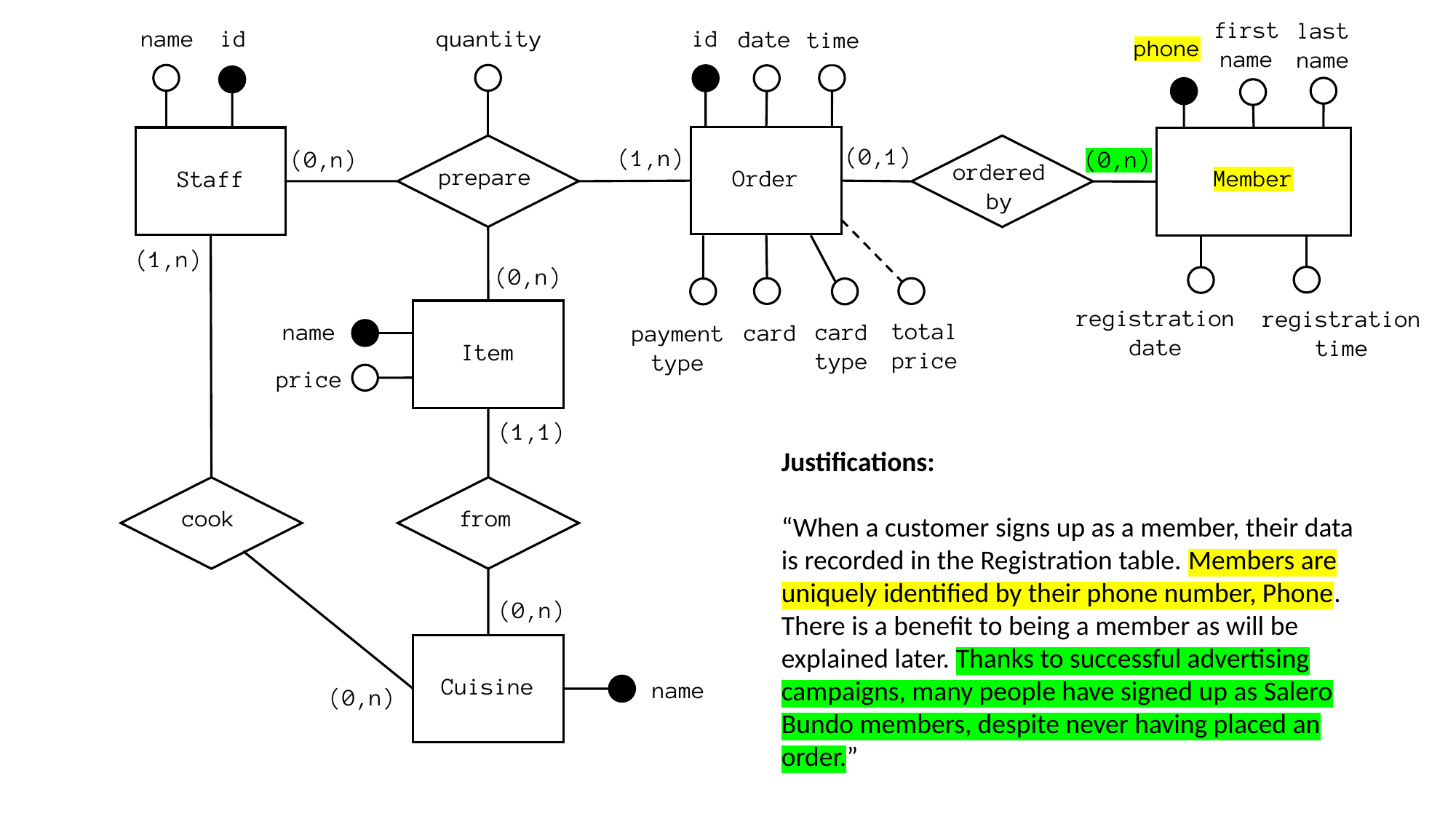

name
id
quantity
id
date
time
first
name
last
name
phone

Order

Staff

Member
(0,1)

(1,n)
(0,n)
(0,n)
ordered by
prepare
(1,n)
(0,n)

Item
name
registration date
registration time
card
total price
card type

payment type
price

(1,1)
Justifications:

“When a customer signs up as a member, their data is recorded in the Registration table. Members are uniquely identified by their phone number, Phone. There is a benefit to being a member as will be explained later. Thanks to successful advertising campaigns, many people have signed up as Salero Bundo members, despite never having placed an order.”

cook
from
(0,n)

Cuisine
name

(0,n)